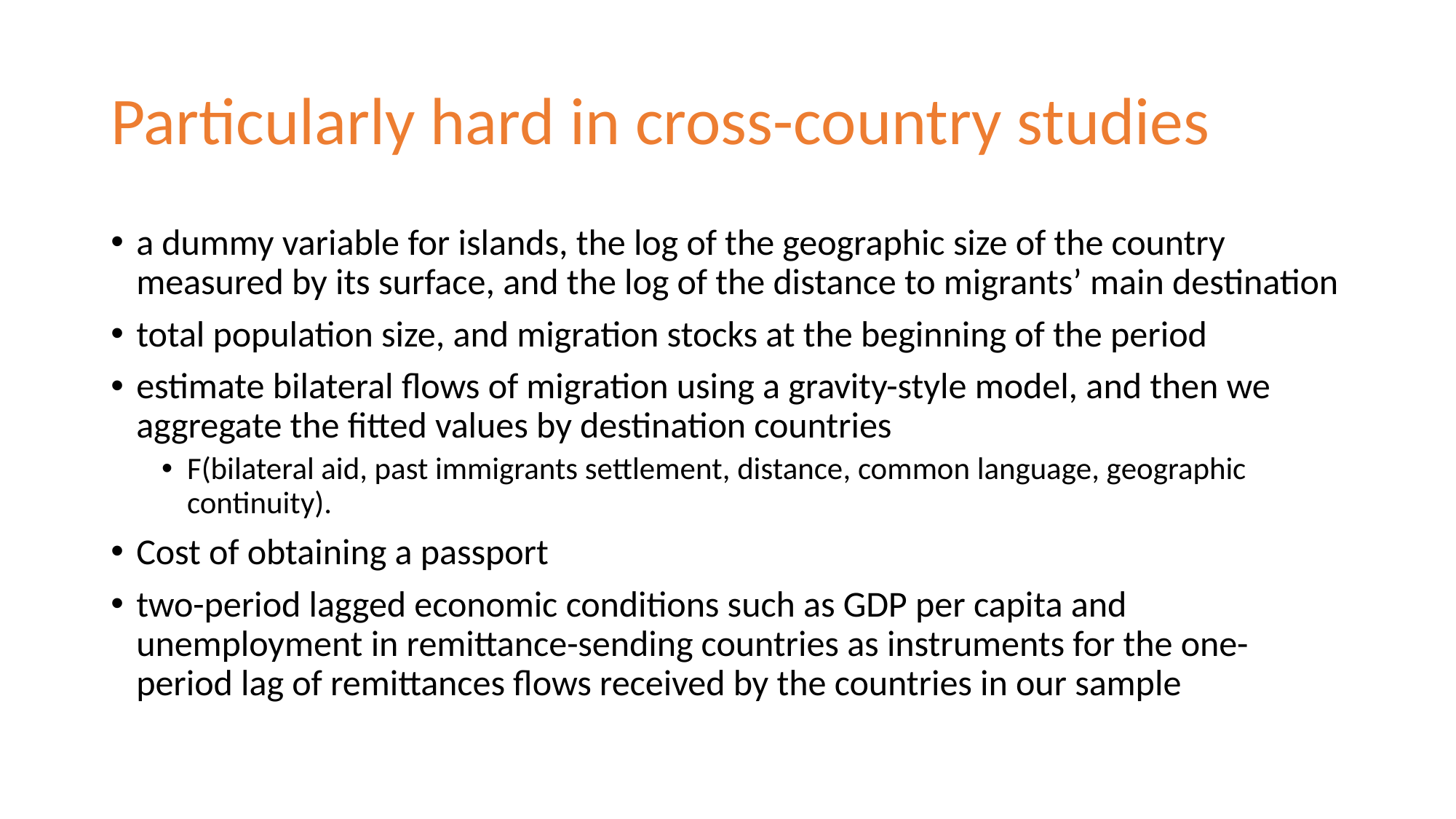

# Particularly hard in cross-country studies
a dummy variable for islands, the log of the geographic size of the country measured by its surface, and the log of the distance to migrants’ main destination
total population size, and migration stocks at the beginning of the period
estimate bilateral flows of migration using a gravity-style model, and then we aggregate the fitted values by destination countries
F(bilateral aid, past immigrants settlement, distance, common language, geographic continuity).
Cost of obtaining a passport
two-period lagged economic conditions such as GDP per capita and unemployment in remittance-sending countries as instruments for the one-period lag of remittances flows received by the countries in our sample